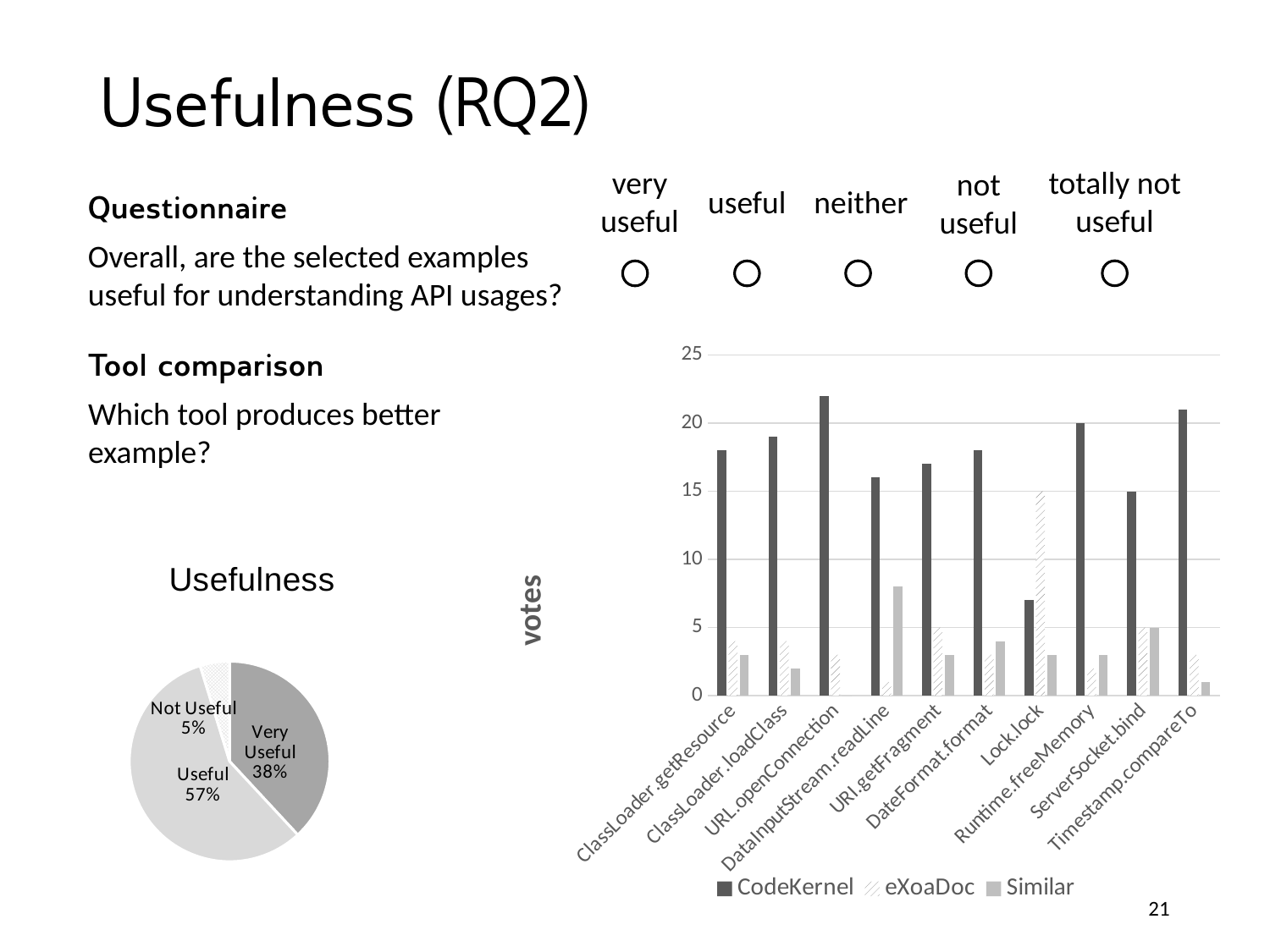

# Usefulness (RQ2)
very useful
totally not useful
not useful
useful
neither
Questionnaire
Overall, are the selected examples useful for understanding API usages?

### Chart

| Category | CodeKernel | eXoaDoc | Similar |
|---|---|---|---|
| ClassLoader.getResource | 18.0 | 4.0 | 3.0 |
| ClassLoader.loadClass | 19.0 | 4.0 | 2.0 |
| URL.openConnection | 22.0 | 3.0 | 0.0 |
| DataInputStream.readLine | 16.0 | 1.0 | 8.0 |
| URI.getFragment | 17.0 | 5.0 | 3.0 |
| DateFormat.format | 18.0 | 3.0 | 4.0 |
| Lock.lock | 7.0 | 15.0 | 3.0 |
| Runtime.freeMemory | 20.0 | 2.0 | 3.0 |
| ServerSocket.bind | 15.0 | 5.0 | 5.0 |
| Timestamp.compareTo | 21.0 | 3.0 | 1.0 |
Tool comparison
Which tool produces better example?

### Chart: Usefulness

| Category | Usefulness |
|---|---|
| Very Useful | 8.0 |
| Useful | 12.0 |
| Not Useful | 1.0 |
21